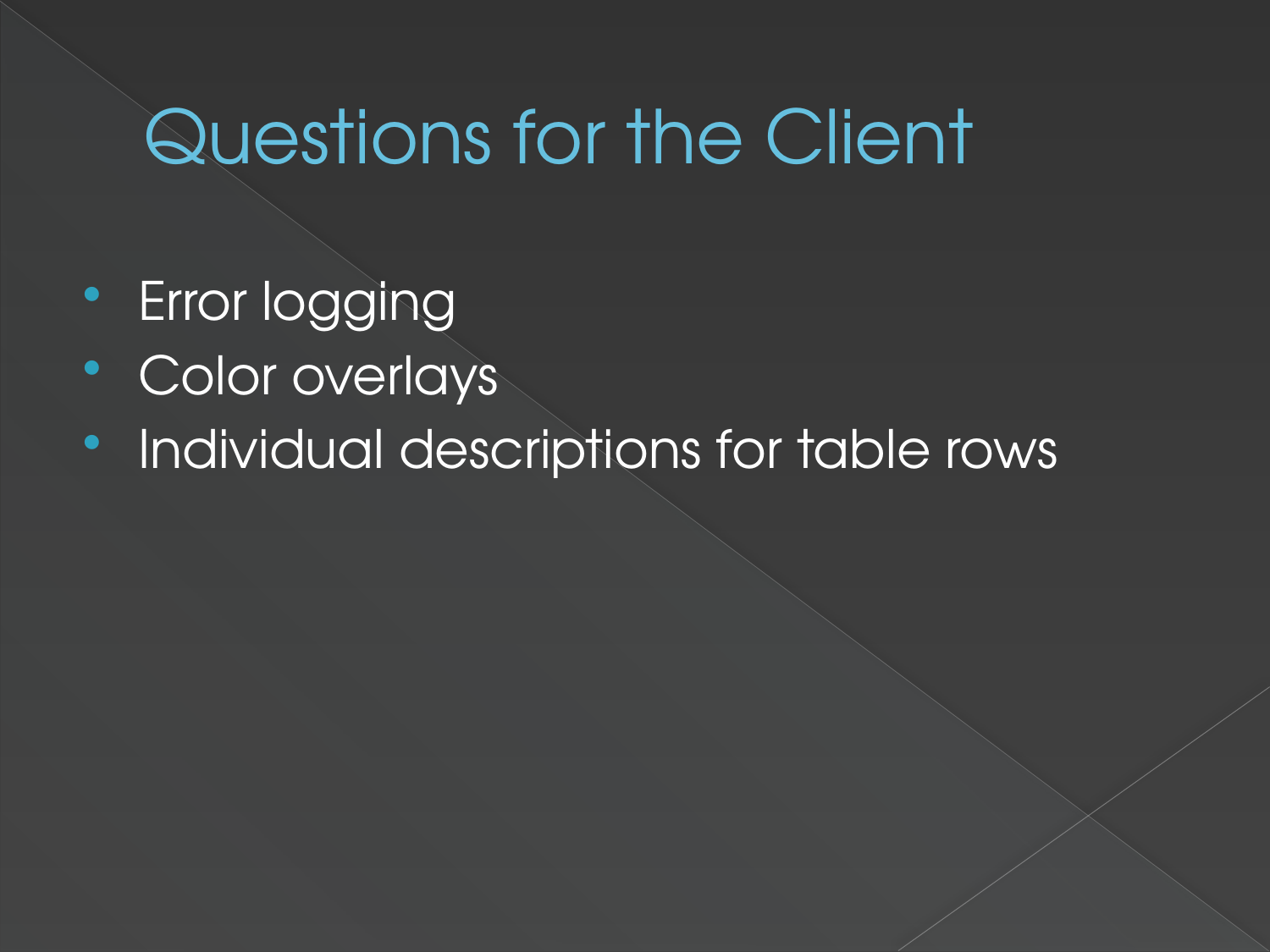

# Questions for the Client
Error logging
Color overlays
Individual descriptions for table rows